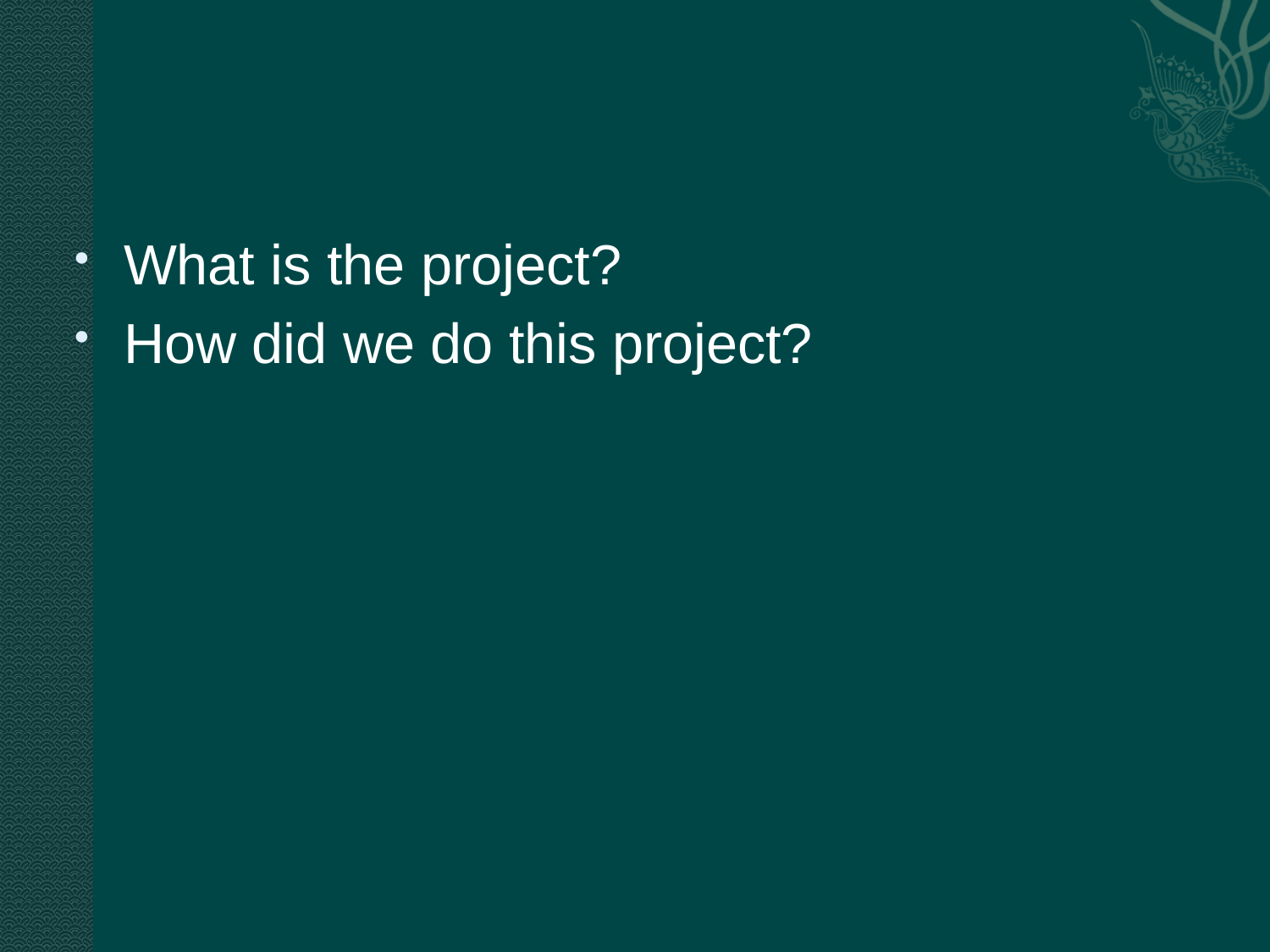

#
What is the project?
How did we do this project?